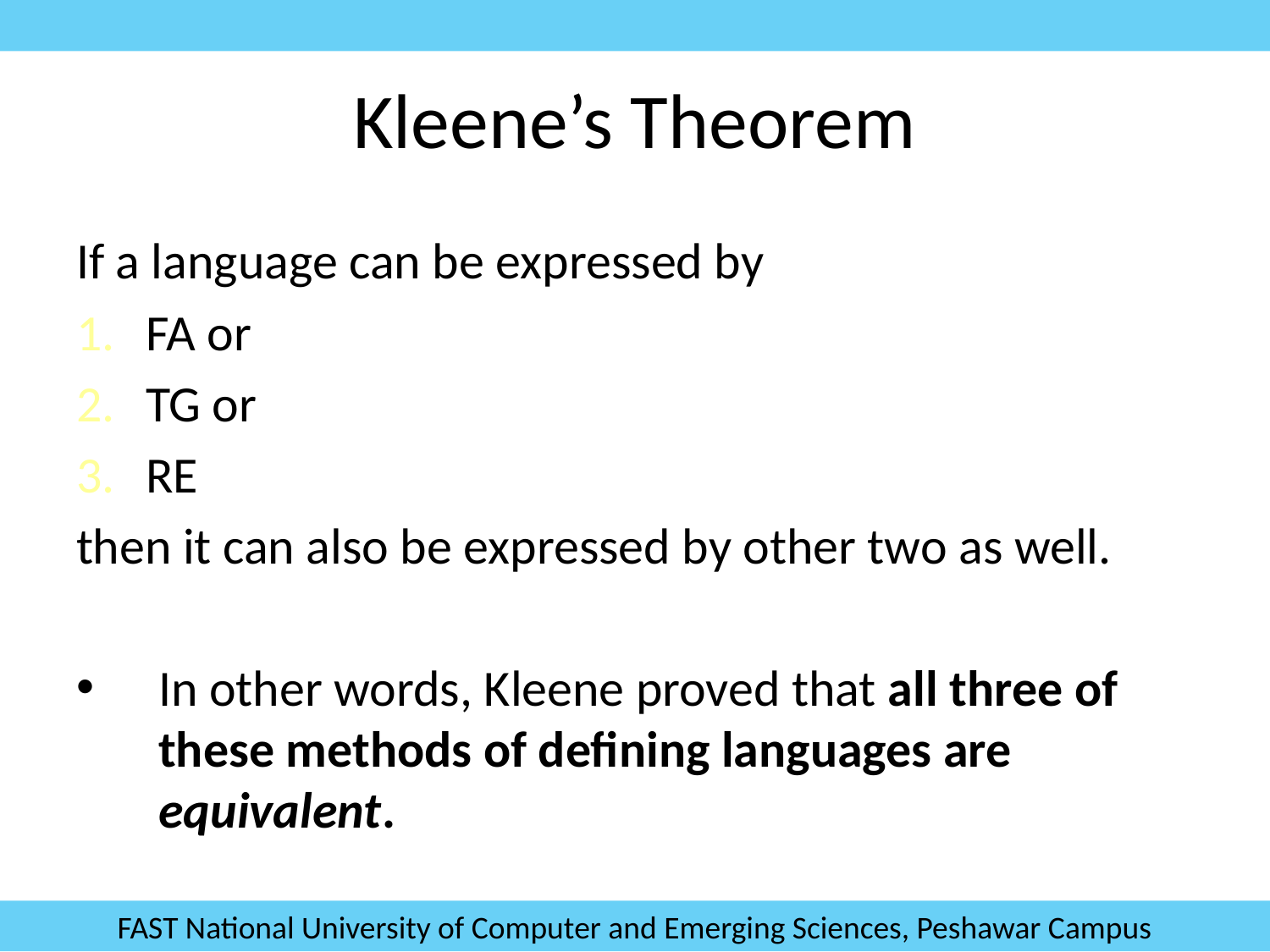

# Kleene’s Theorem
If a language can be expressed by
FA or
TG or
RE
then it can also be expressed by other two as well.

In other words, Kleene proved that all three of these methods of defining languages are equivalent.